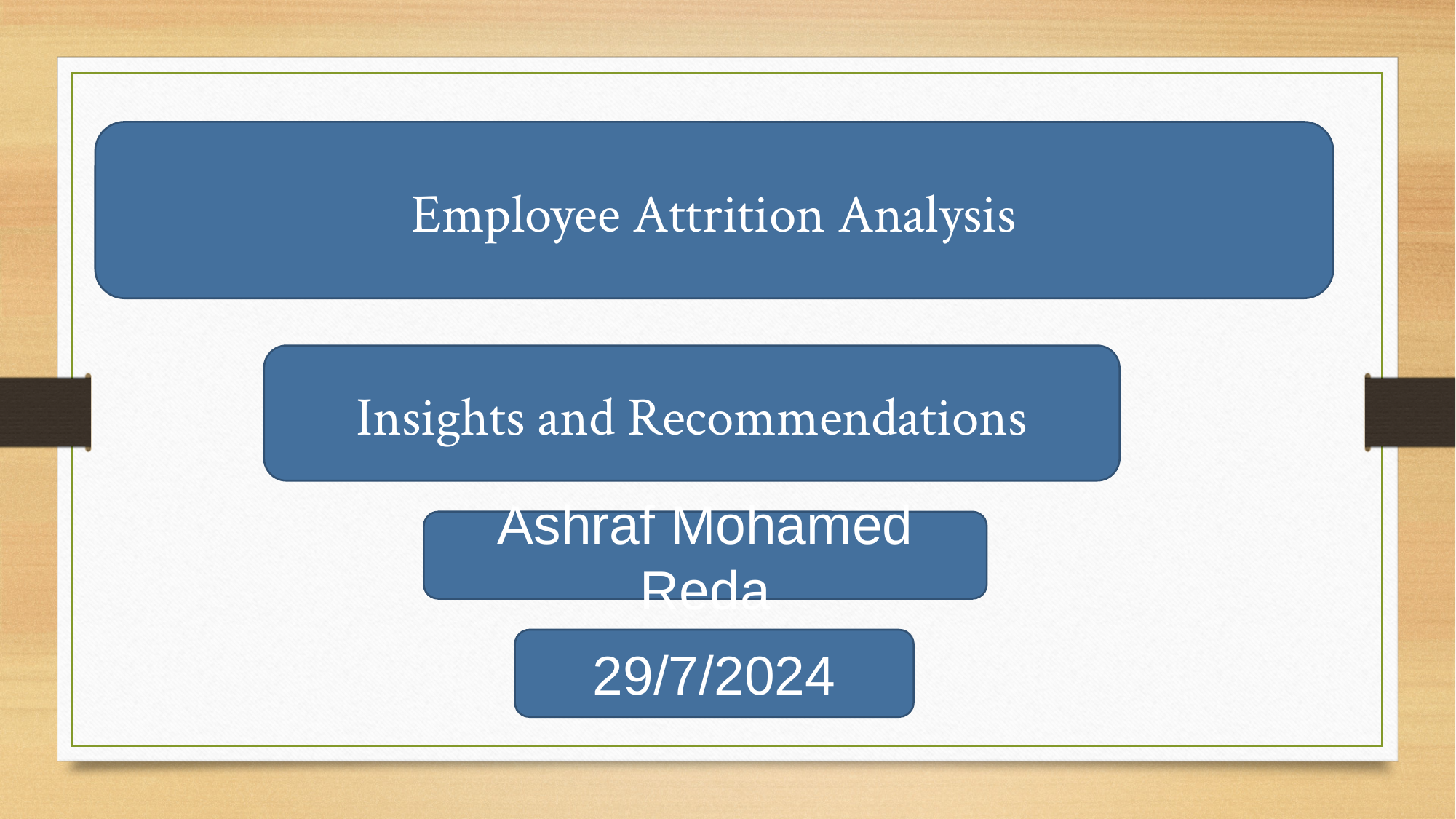

Employee Attrition Analysis
Insights and Recommendations
Ashraf Mohamed Reda
29/7/2024